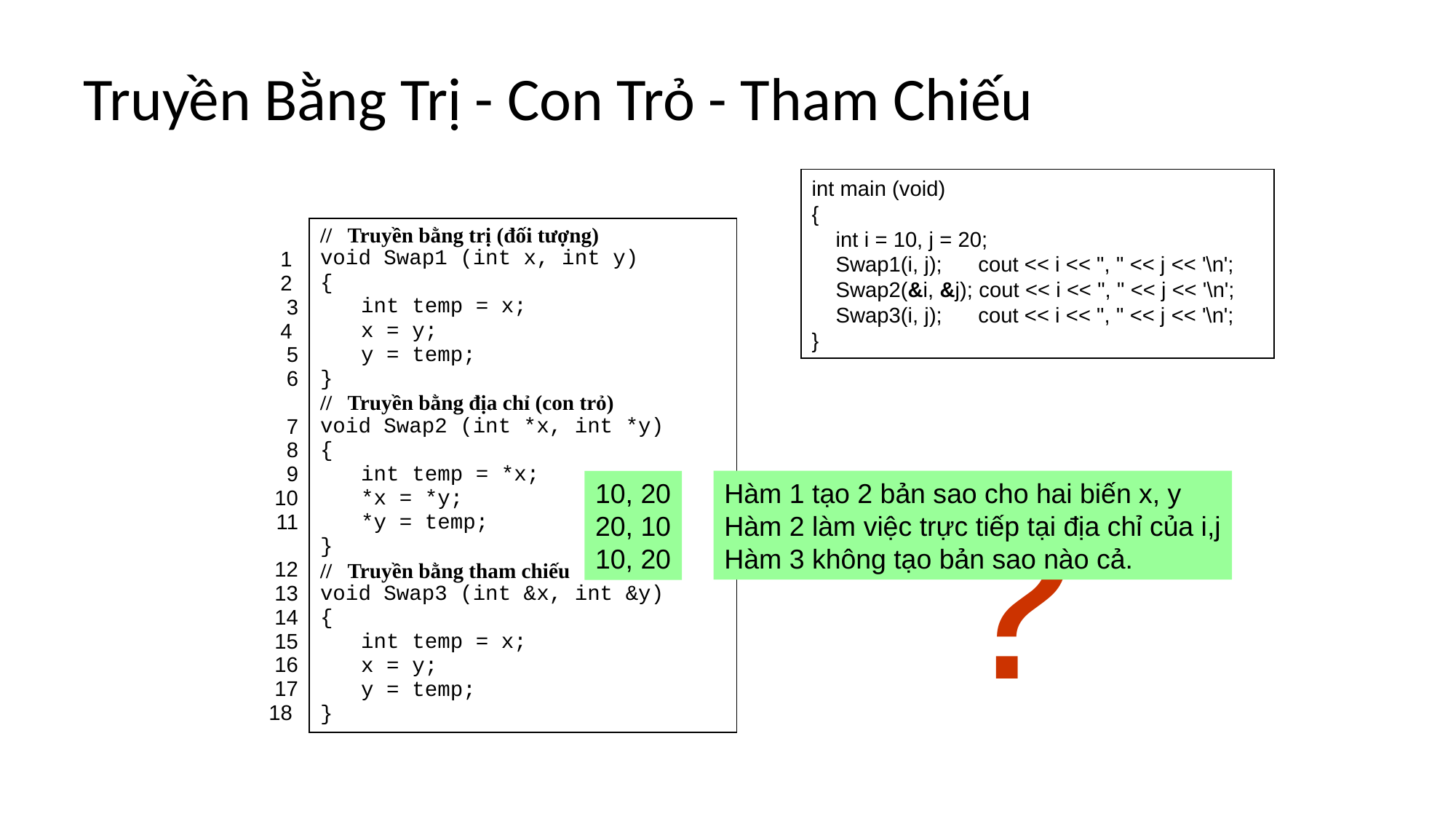

# Truyền Bằng Trị - Con Trỏ - Tham Chiếu
int main (void)
{
    int i = 10, j = 20;
    Swap1(i, j);      cout << i << ", " << j << '\n';
    Swap2(&i, &j); cout << i << ", " << j << '\n';
    Swap3(i, j);      cout << i << ", " << j << '\n';
}
| 1 2 3 4 5 6 7 8 9 10 11 12 13 14 15 16 17 18 | // Truyền bằng trị (đối tượng) void Swap1 (int x, int y) { int temp = x; x = y; y = temp; } // Truyền bằng địa chỉ (con trỏ) void Swap2 (int \*x, int \*y) { int temp = \*x; \*x = \*y; \*y = temp; } // Truyền bằng tham chiếu void Swap3 (int &x, int &y) { int temp = x; x = y; y = temp; } |
| --- | --- |
?
Hàm 1 tạo 2 bản sao cho hai biến x, y
Hàm 2 làm việc trực tiếp tại địa chỉ của i,j
Hàm 3 không tạo bản sao nào cả.
10, 20
20, 10
10, 20